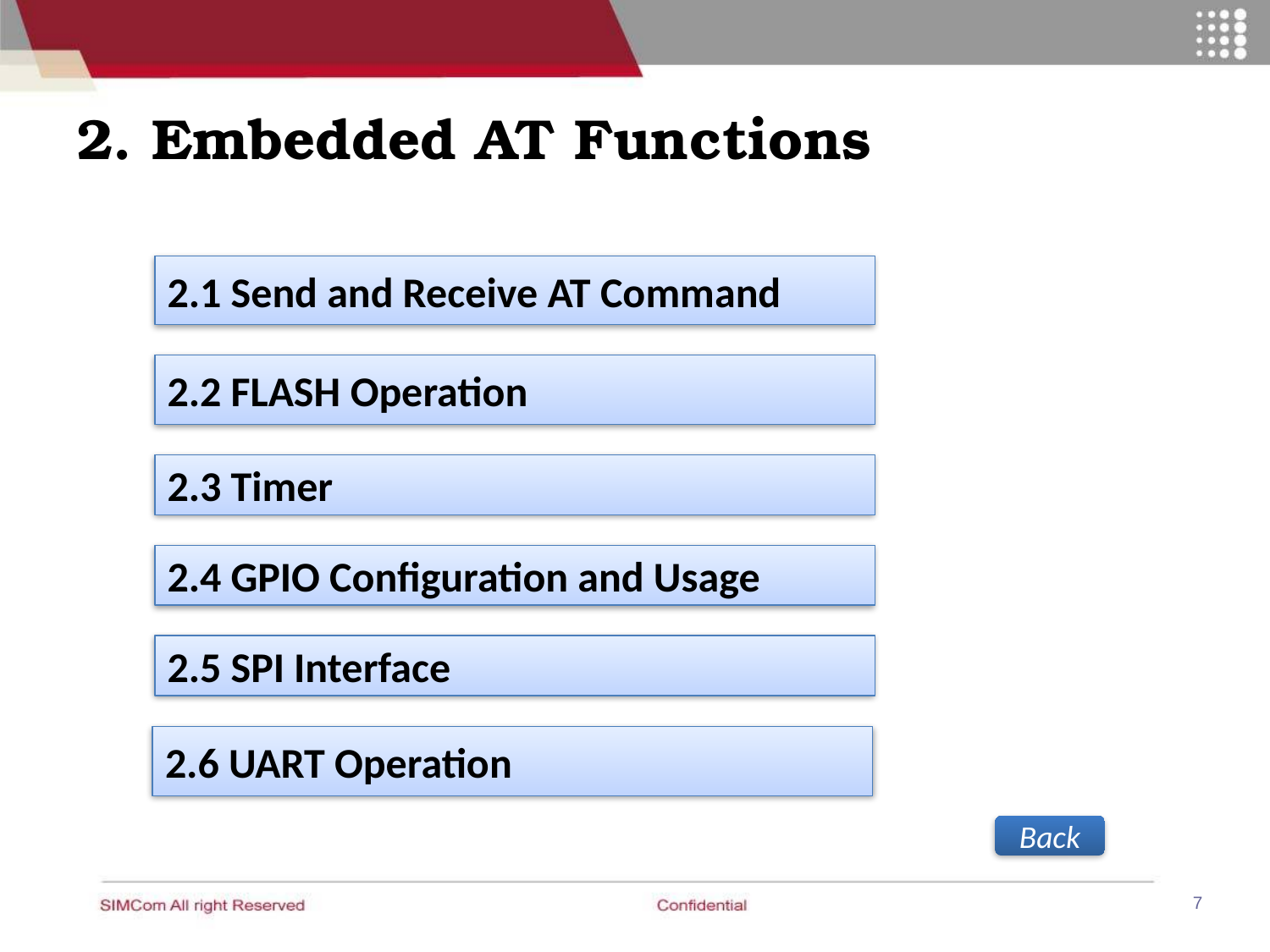

# 2. Embedded AT Functions
2.1 Send and Receive AT Command
2.2 FLASH Operation
2.3 Timer
2.4 GPIO Configuration and Usage
2.5 SPI Interface
2.6 UART Operation
Back